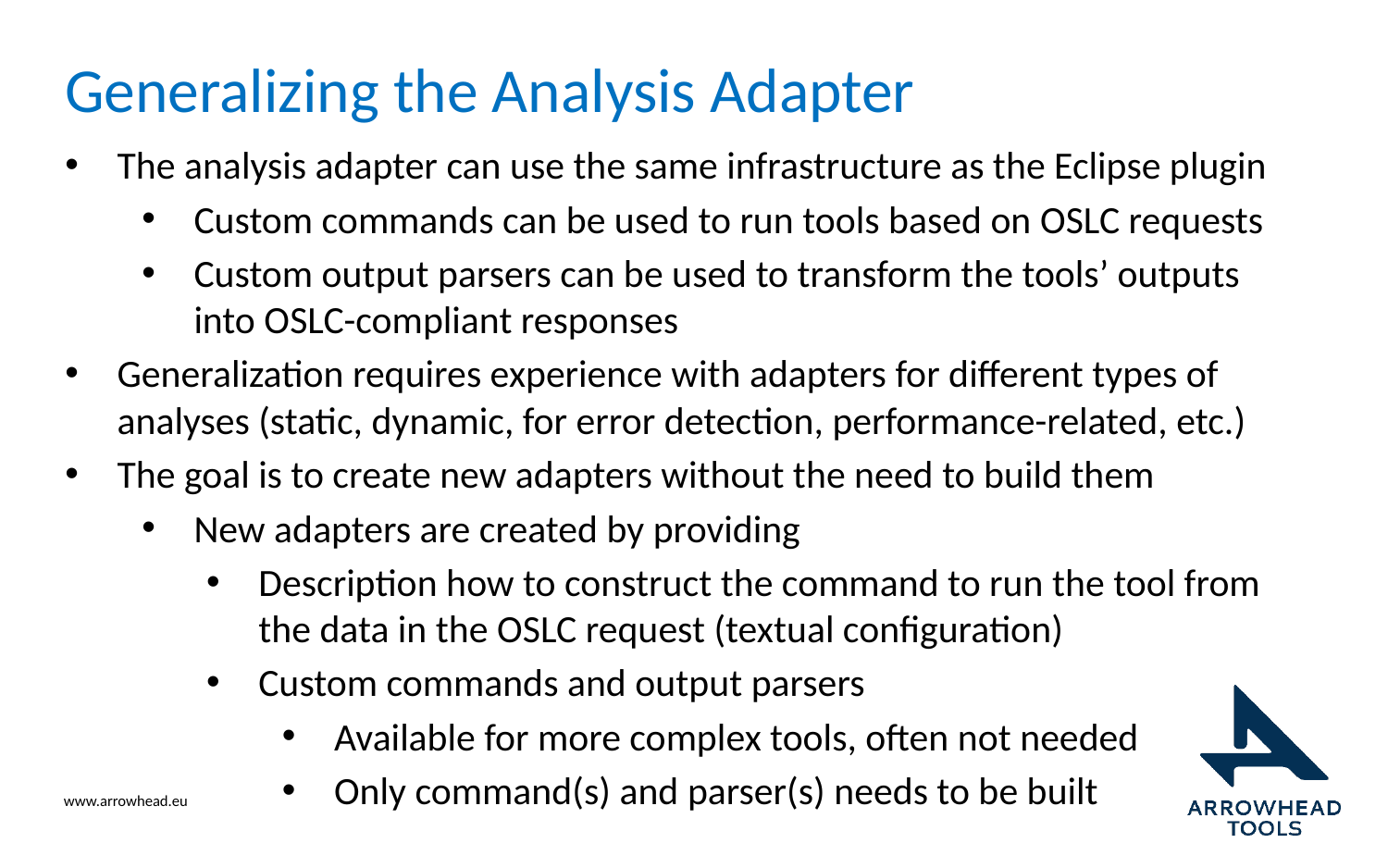

# Generalizing the Analysis Adapter
The analysis adapter can use the same infrastructure as the Eclipse plugin
Custom commands can be used to run tools based on OSLC requests
Custom output parsers can be used to transform the tools’ outputs into OSLC-compliant responses
Generalization requires experience with adapters for different types of analyses (static, dynamic, for error detection, performance-related, etc.)
The goal is to create new adapters without the need to build them
New adapters are created by providing
Description how to construct the command to run the tool from the data in the OSLC request (textual configuration)
Custom commands and output parsers
Available for more complex tools, often not needed
Only command(s) and parser(s) needs to be built